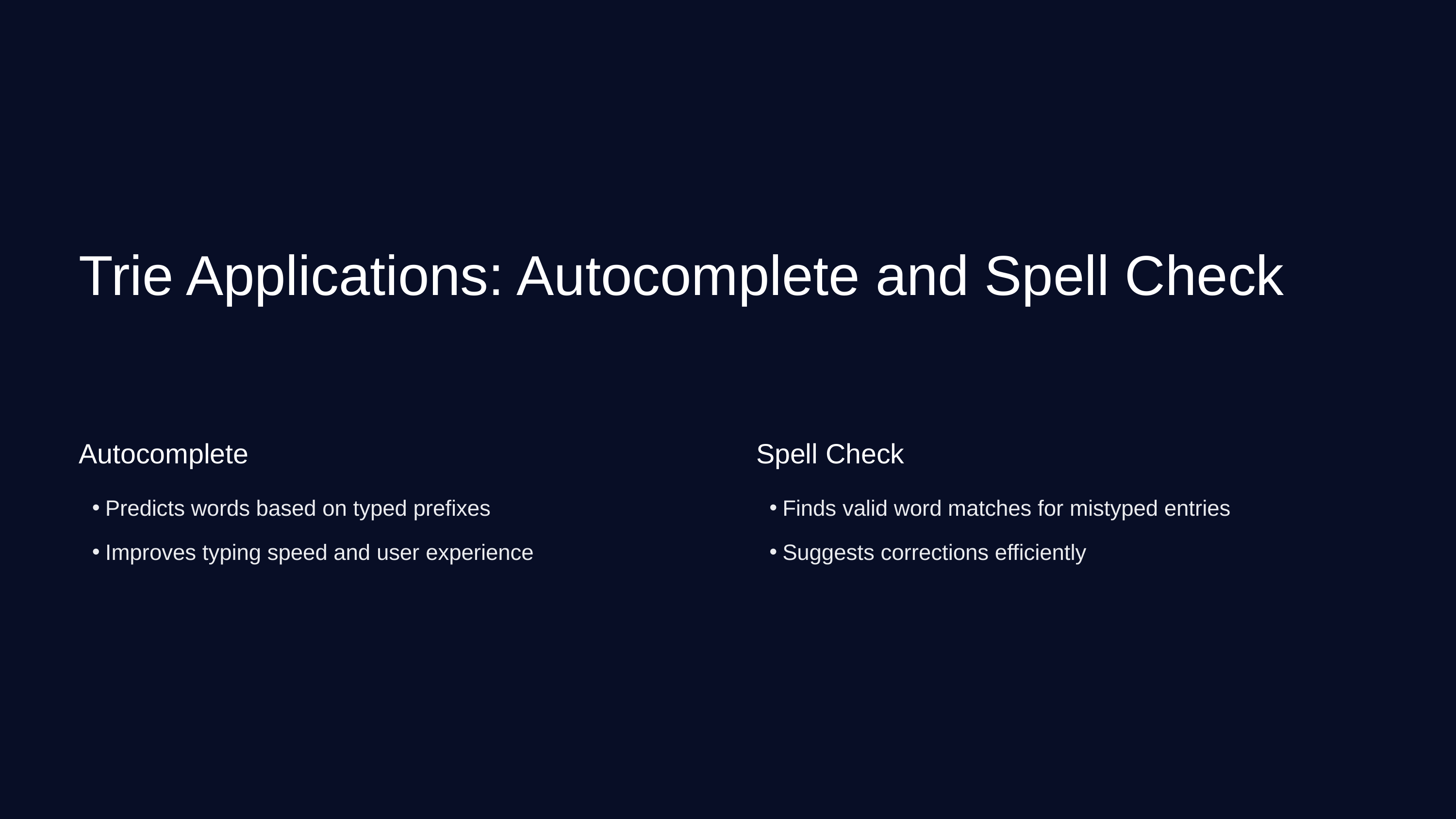

Trie Applications: Autocomplete and Spell Check
Autocomplete
Spell Check
Predicts words based on typed prefixes
Finds valid word matches for mistyped entries
Improves typing speed and user experience
Suggests corrections efficiently